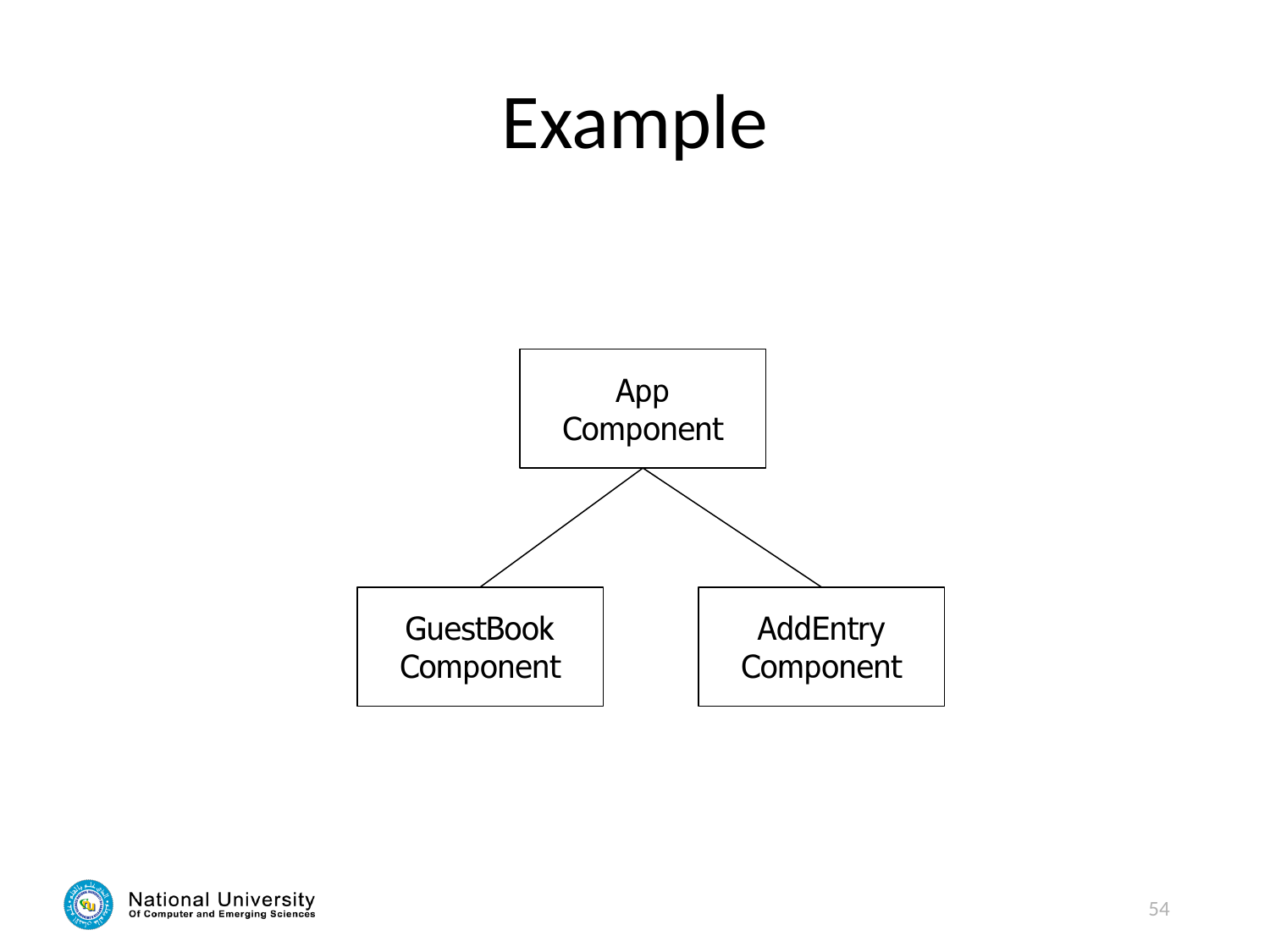

# Example
App
Component
GuestBook
Component
AddEntry
Component
54